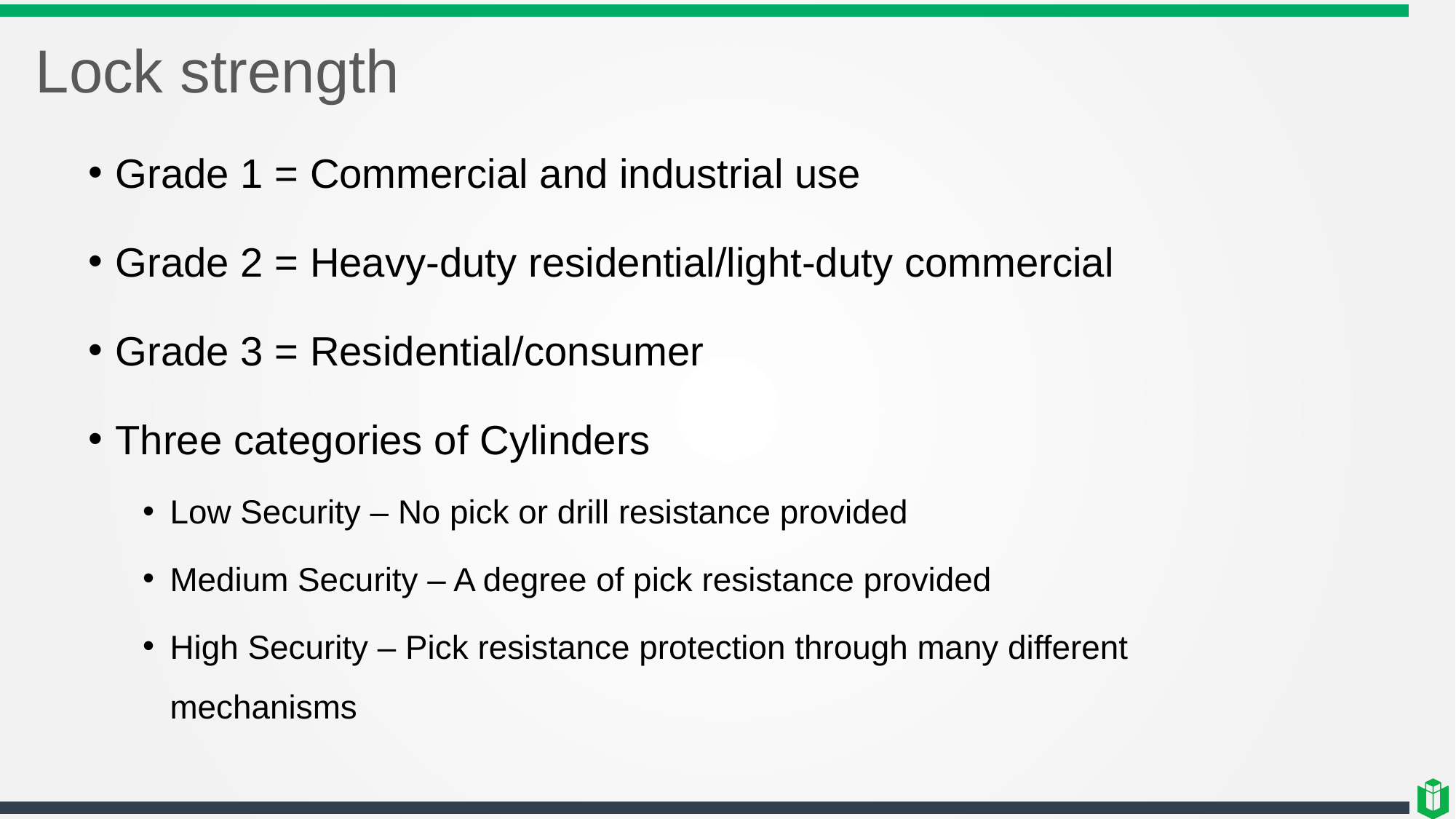

# Lock strength
Grade 1 = Commercial and industrial use
Grade 2 = Heavy-duty residential/light-duty commercial
Grade 3 = Residential/consumer
Three categories of Cylinders
Low Security – No pick or drill resistance provided
Medium Security – A degree of pick resistance provided
High Security – Pick resistance protection through many different mechanisms